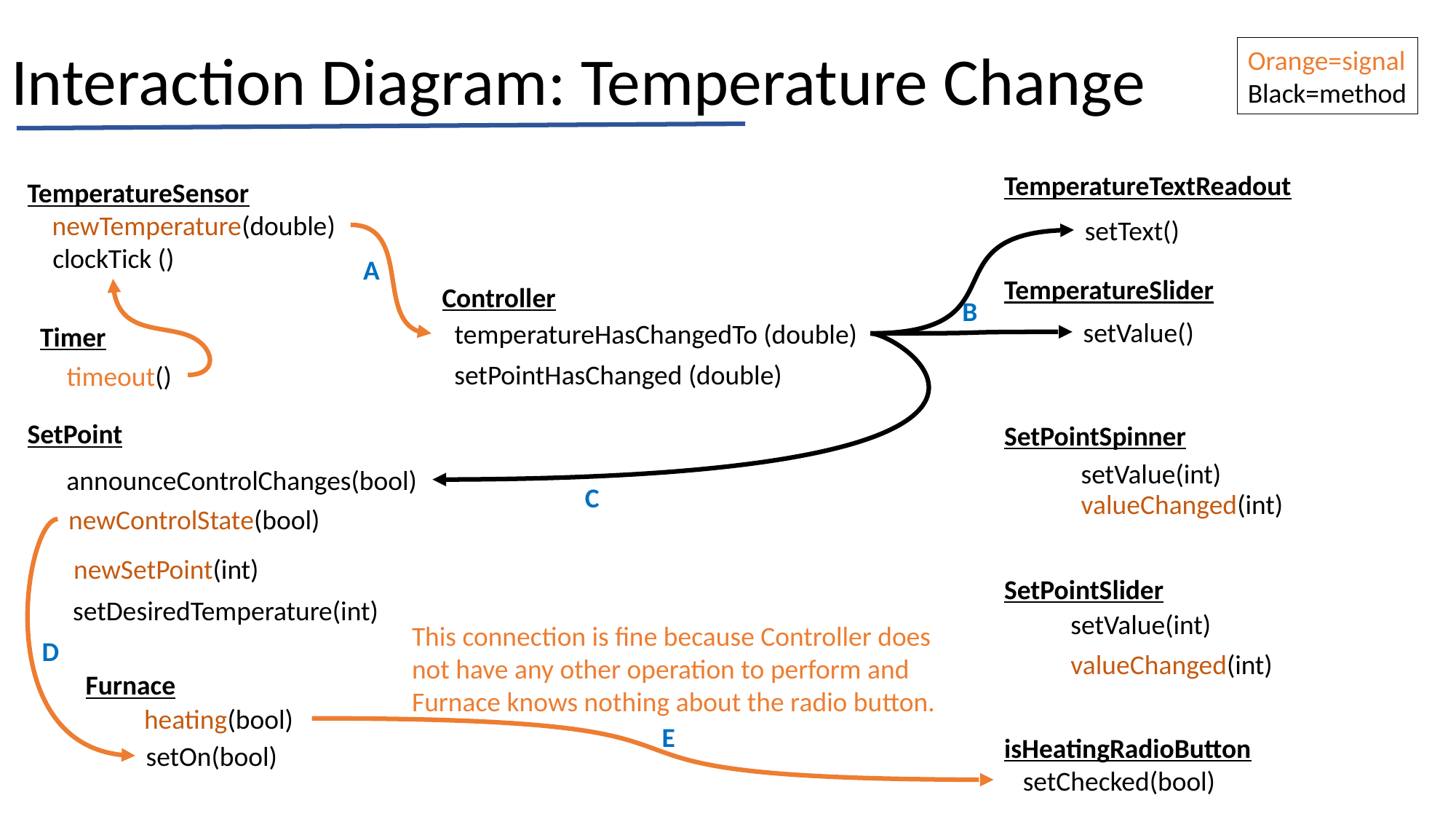

# Interaction Diagram: Temperature Change
Orange=signal
Black=method
TemperatureTextReadout
TemperatureSensor
    newTemperature(double)

setText()
  clockTick ()
A
TemperatureSlider
Controller
B
setValue()
  temperatureHasChangedTo (double)
Timer
  setPointHasChanged (double)
timeout()
SetPoint
SetPointSpinner
setValue(int)
    announceControlChanges(bool)
C
valueChanged(int)
newControlState(bool)
newSetPoint(int)
SetPointSlider
setDesiredTemperature(int)
setValue(int)
This connection is fine because Controller does not have any other operation to perform and Furnace knows nothing about the radio button.
D
valueChanged(int)
Furnace
heating(bool)
E
isHeatingRadioButton
   setChecked(bool)

setOn(bool)